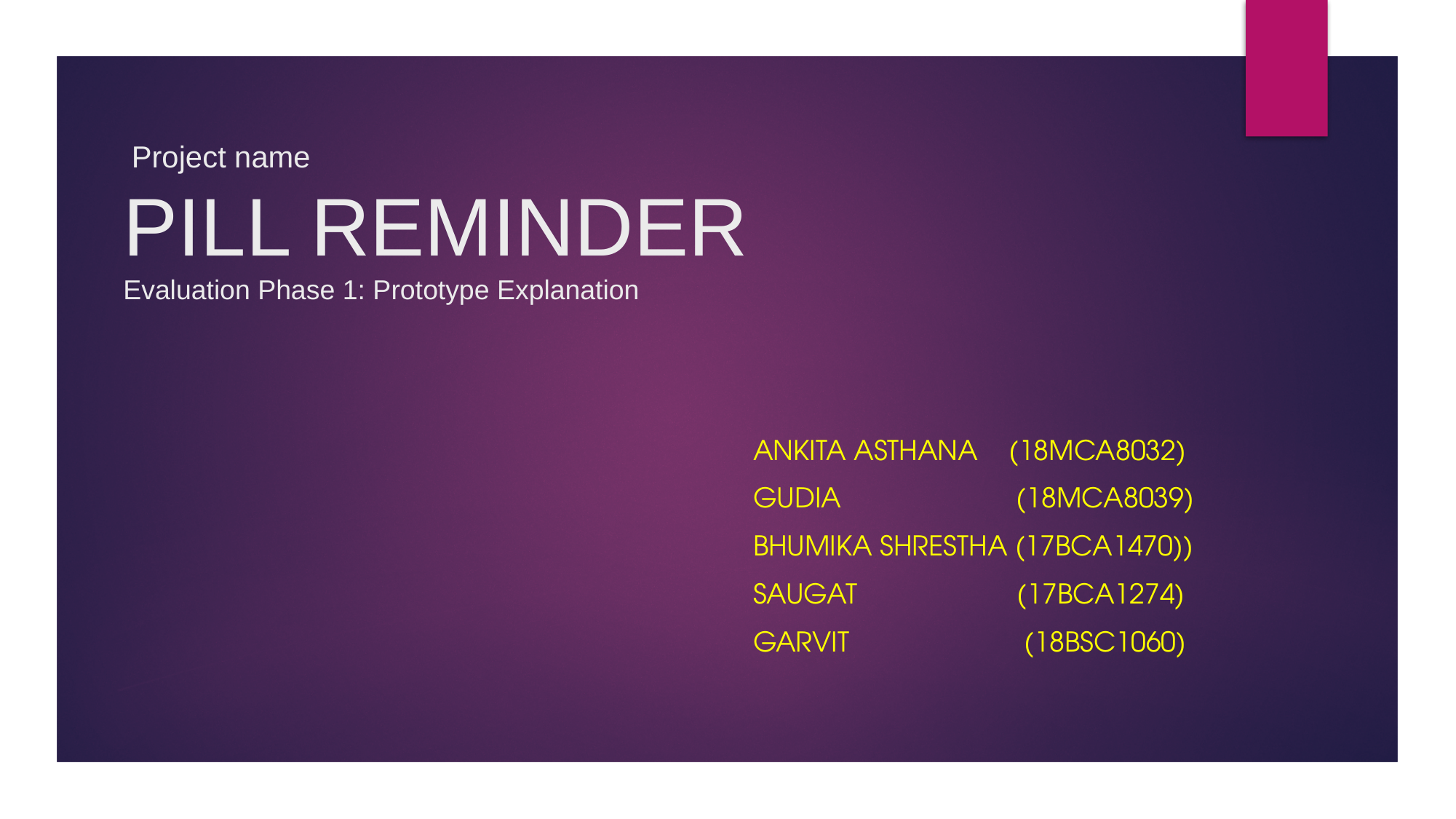

# Project name PILL REMINDER Evaluation Phase 1: Prototype Explanation
Ankita Asthana    (18mca8032)
Gudia                       (18mca8039)
Bhumika Shrestha (17bca1470))
Saugat                     (17bca1274)
Garvit                       (18bsc1060)